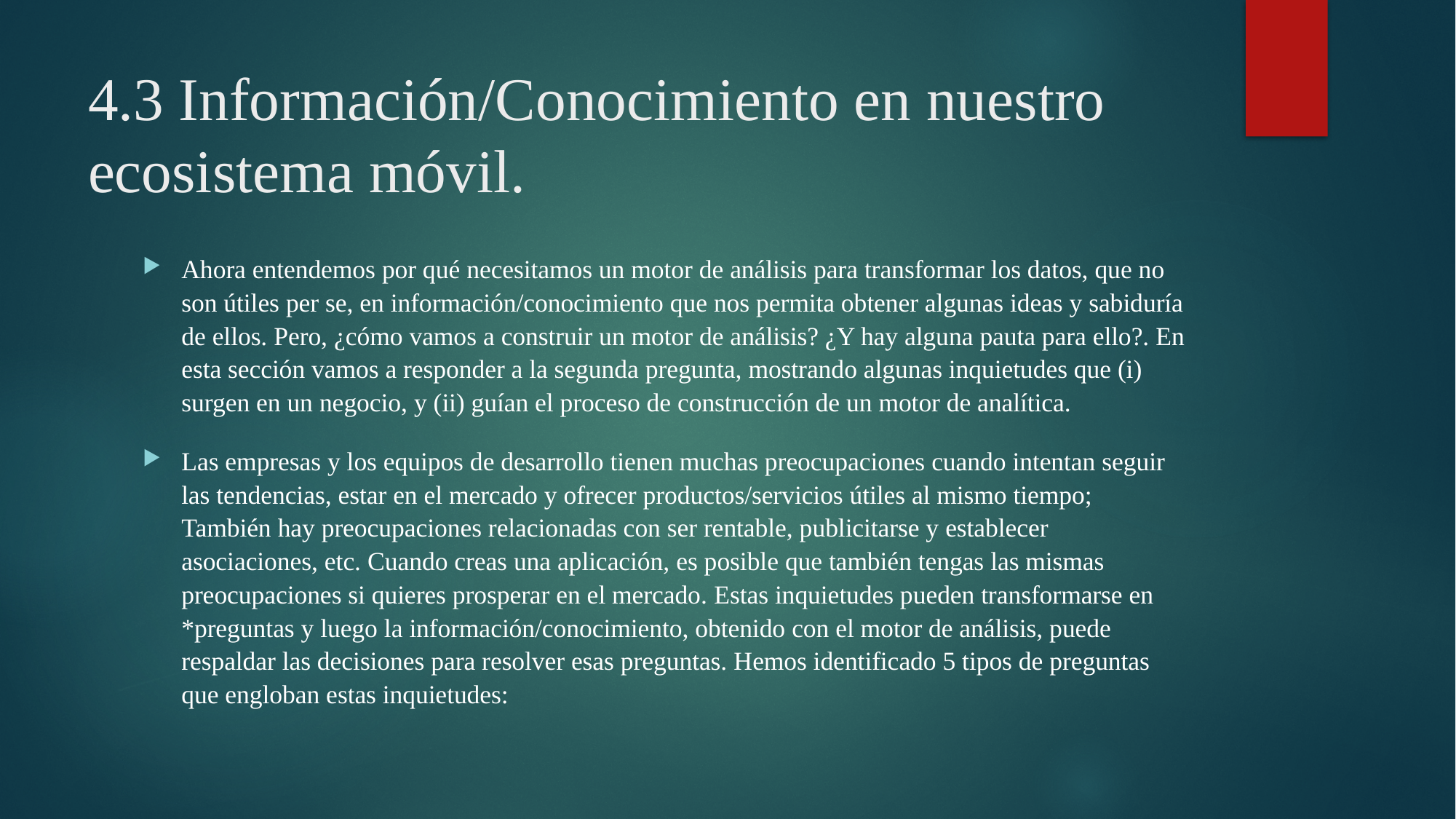

# 4.3 Información/Conocimiento en nuestro ecosistema móvil.
Ahora entendemos por qué necesitamos un motor de análisis para transformar los datos, que no son útiles per se, en información/conocimiento que nos permita obtener algunas ideas y sabiduría de ellos. Pero, ¿cómo vamos a construir un motor de análisis? ¿Y hay alguna pauta para ello?. En esta sección vamos a responder a la segunda pregunta, mostrando algunas inquietudes que (i) surgen en un negocio, y (ii) guían el proceso de construcción de un motor de analítica.
Las empresas y los equipos de desarrollo tienen muchas preocupaciones cuando intentan seguir las tendencias, estar en el mercado y ofrecer productos/servicios útiles al mismo tiempo; También hay preocupaciones relacionadas con ser rentable, publicitarse y establecer asociaciones, etc. Cuando creas una aplicación, es posible que también tengas las mismas preocupaciones si quieres prosperar en el mercado. Estas inquietudes pueden transformarse en *preguntas y luego la información/conocimiento, obtenido con el motor de análisis, puede respaldar las decisiones para resolver esas preguntas. Hemos identificado 5 tipos de preguntas que engloban estas inquietudes: